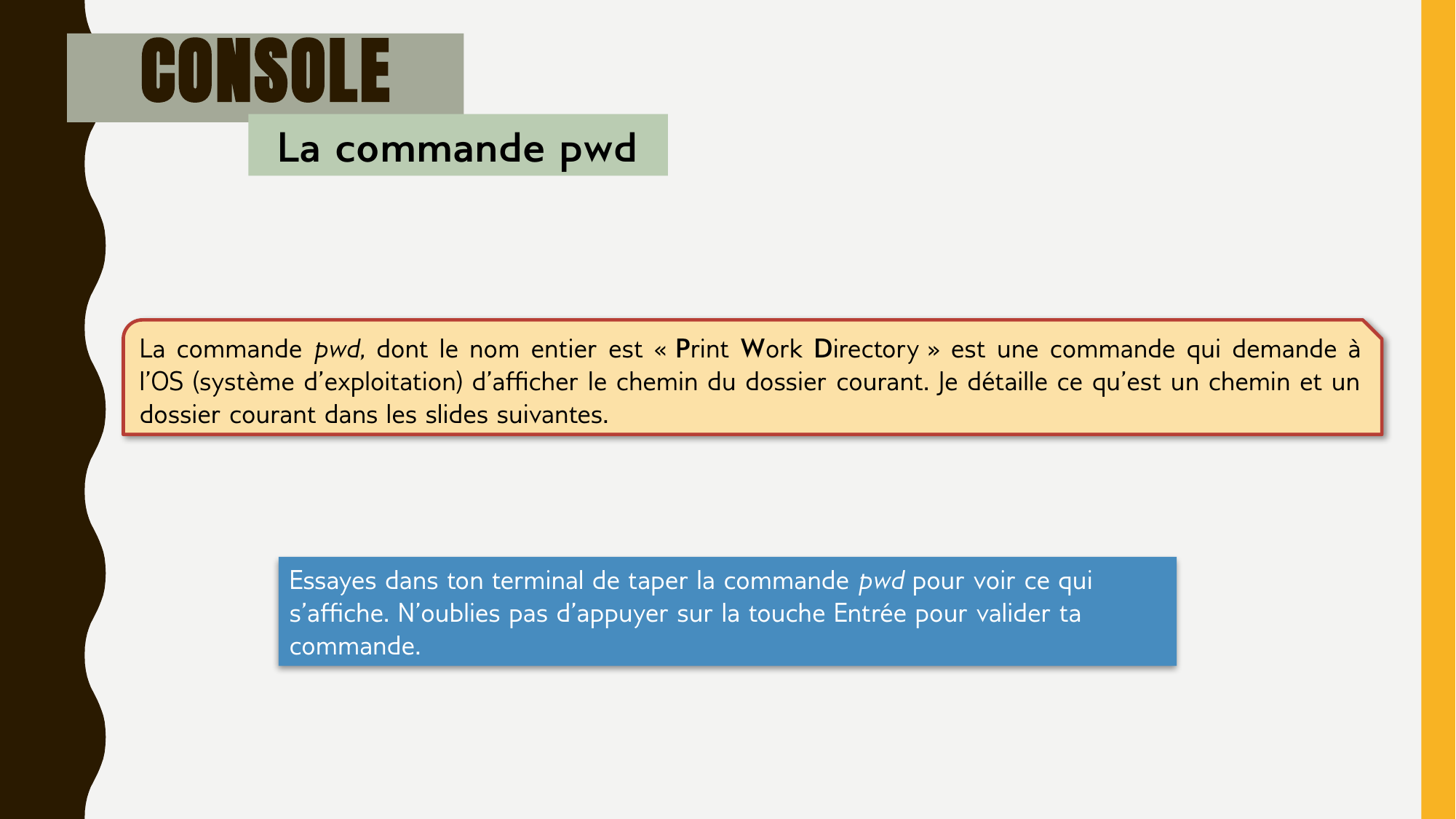

# Console
La commande pwd
La commande pwd, dont le nom entier est « Print Work Directory » est une commande qui demande à l’OS (système d’exploitation) d’afficher le chemin du dossier courant. Je détaille ce qu’est un chemin et un dossier courant dans les slides suivantes.
Essayes dans ton terminal de taper la commande pwd pour voir ce qui s’affiche. N’oublies pas d’appuyer sur la touche Entrée pour valider ta commande.